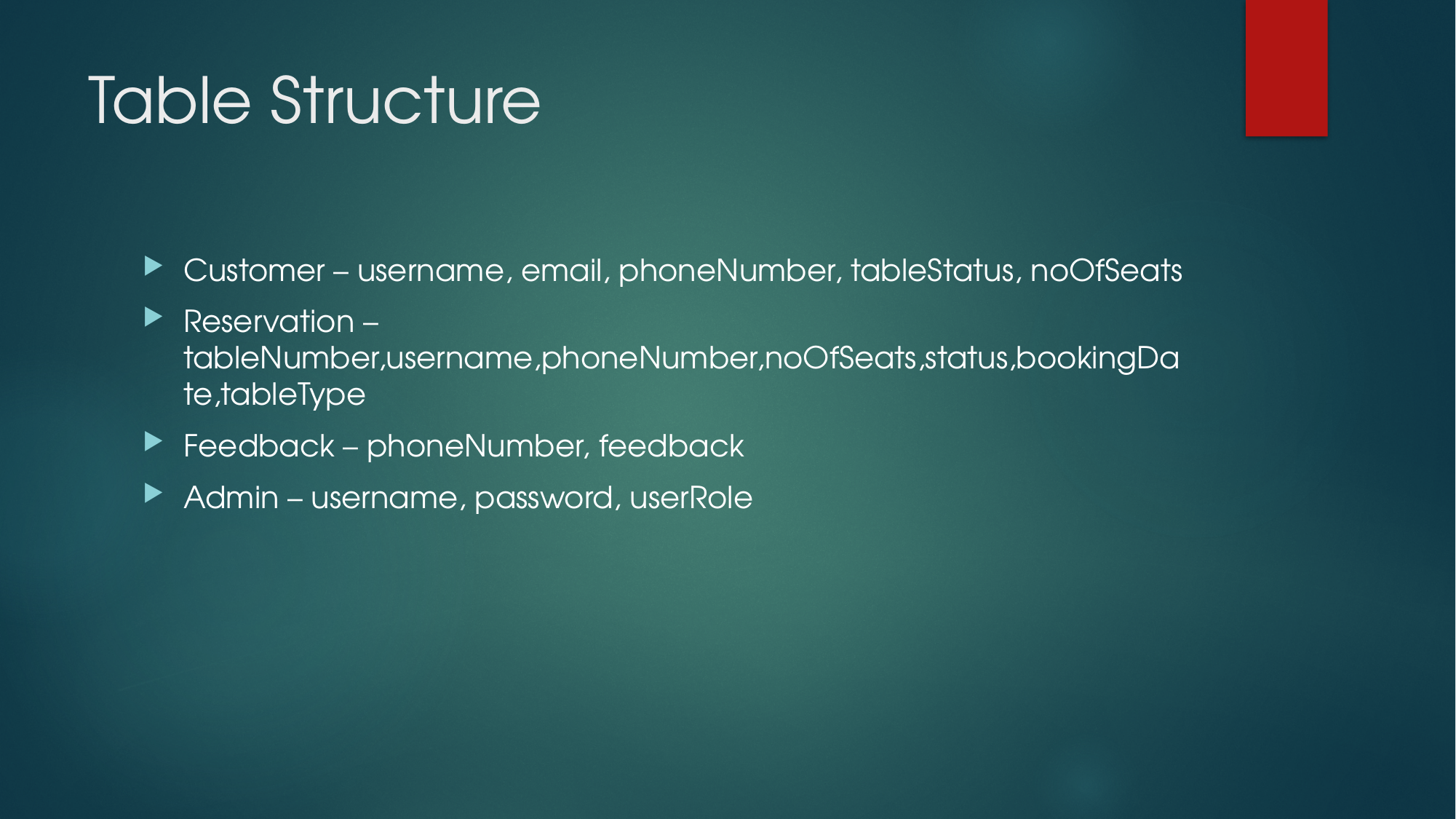

# Table Structure
Customer – username, email, phoneNumber, tableStatus, noOfSeats
Reservation – tableNumber,username,phoneNumber,noOfSeats,status,bookingDate,tableType
Feedback – phoneNumber, feedback
Admin – username, password, userRole